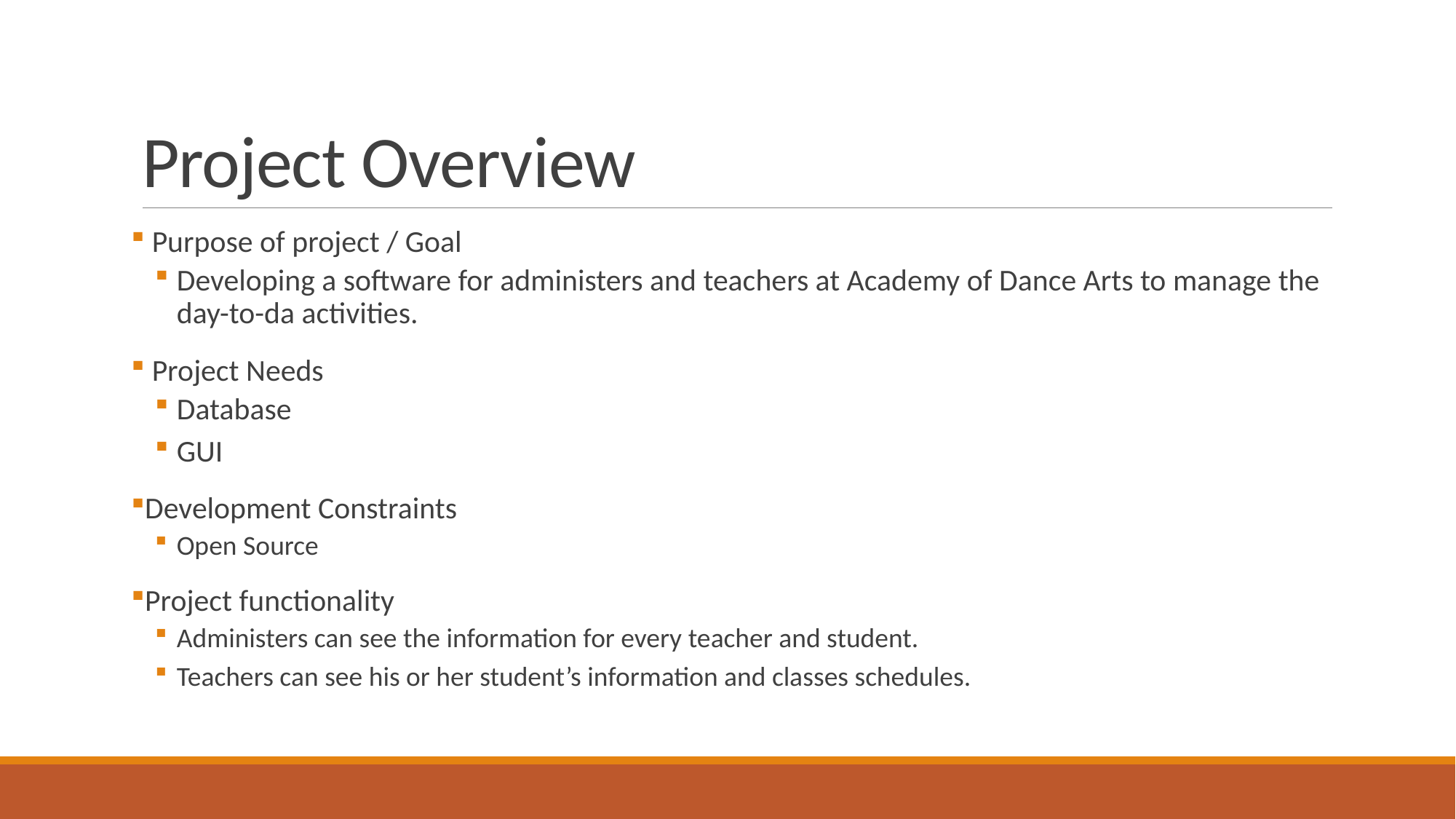

# Project Overview
 Purpose of project / Goal
Developing a software for administers and teachers at Academy of Dance Arts to manage the day-to-da activities.
 Project Needs
Database
GUI
Development Constraints
Open Source
Project functionality
Administers can see the information for every teacher and student.
Teachers can see his or her student’s information and classes schedules.